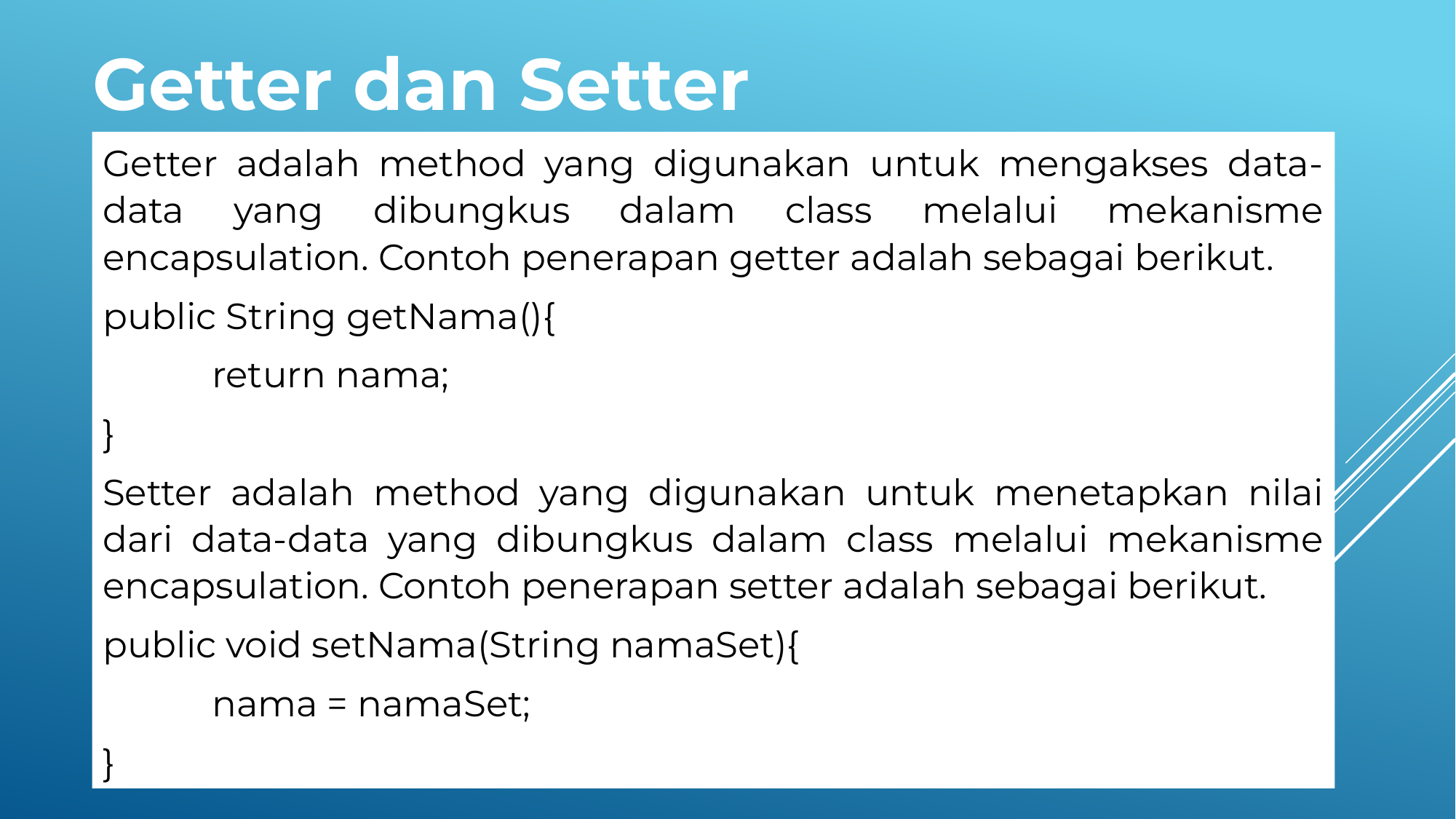

Getter dan Setter
Getter adalah method yang digunakan untuk mengakses data-data yang dibungkus dalam class melalui mekanisme encapsulation. Contoh penerapan getter adalah sebagai berikut.
public String getNama(){
	return nama;
}
Setter adalah method yang digunakan untuk menetapkan nilai dari data-data yang dibungkus dalam class melalui mekanisme encapsulation. Contoh penerapan setter adalah sebagai berikut.
public void setNama(String namaSet){
	nama = namaSet;
}